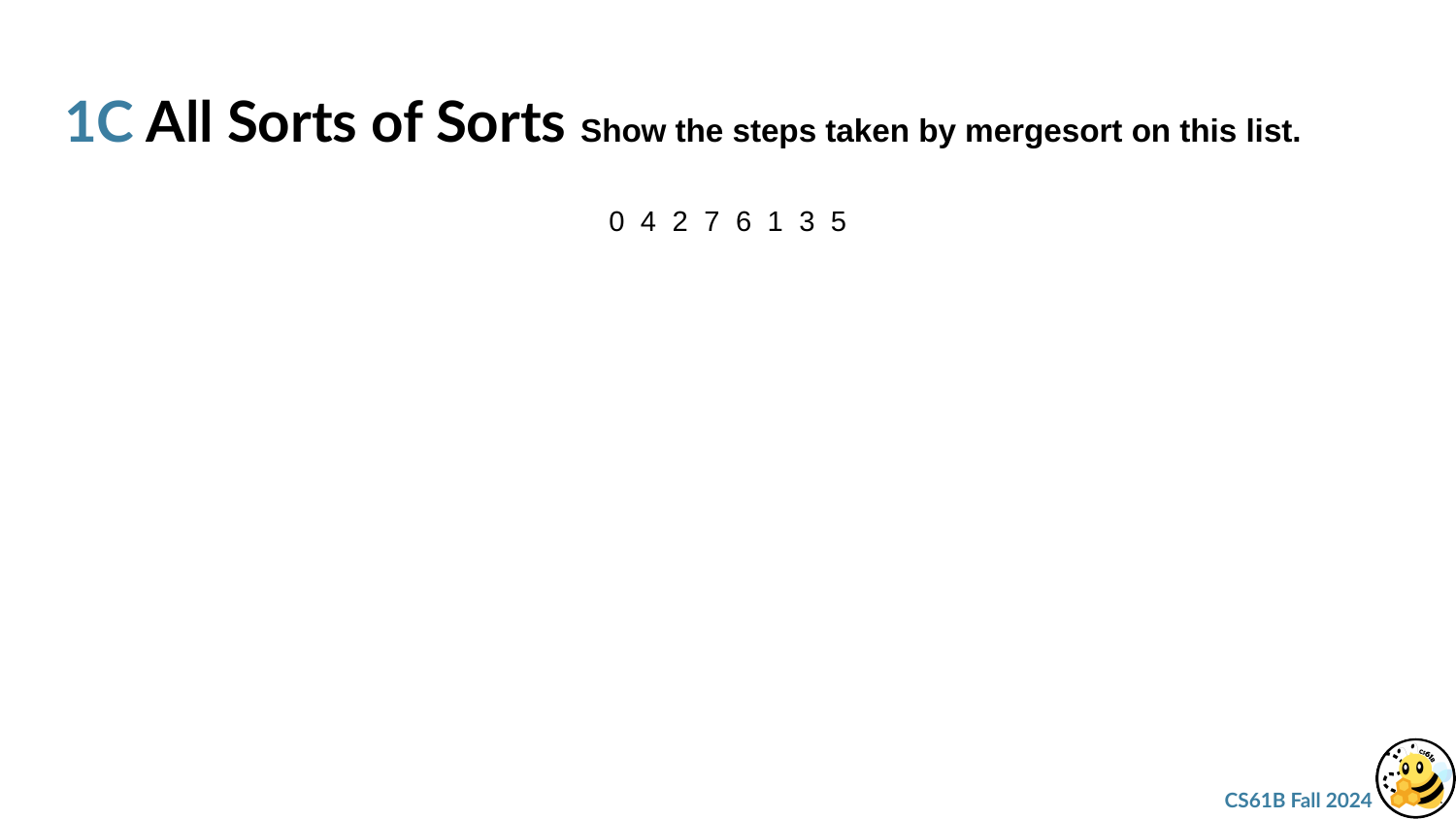

# 1C All Sorts of Sorts Show the steps taken by mergesort on this list.
0  4  2  7  6  1  3  5